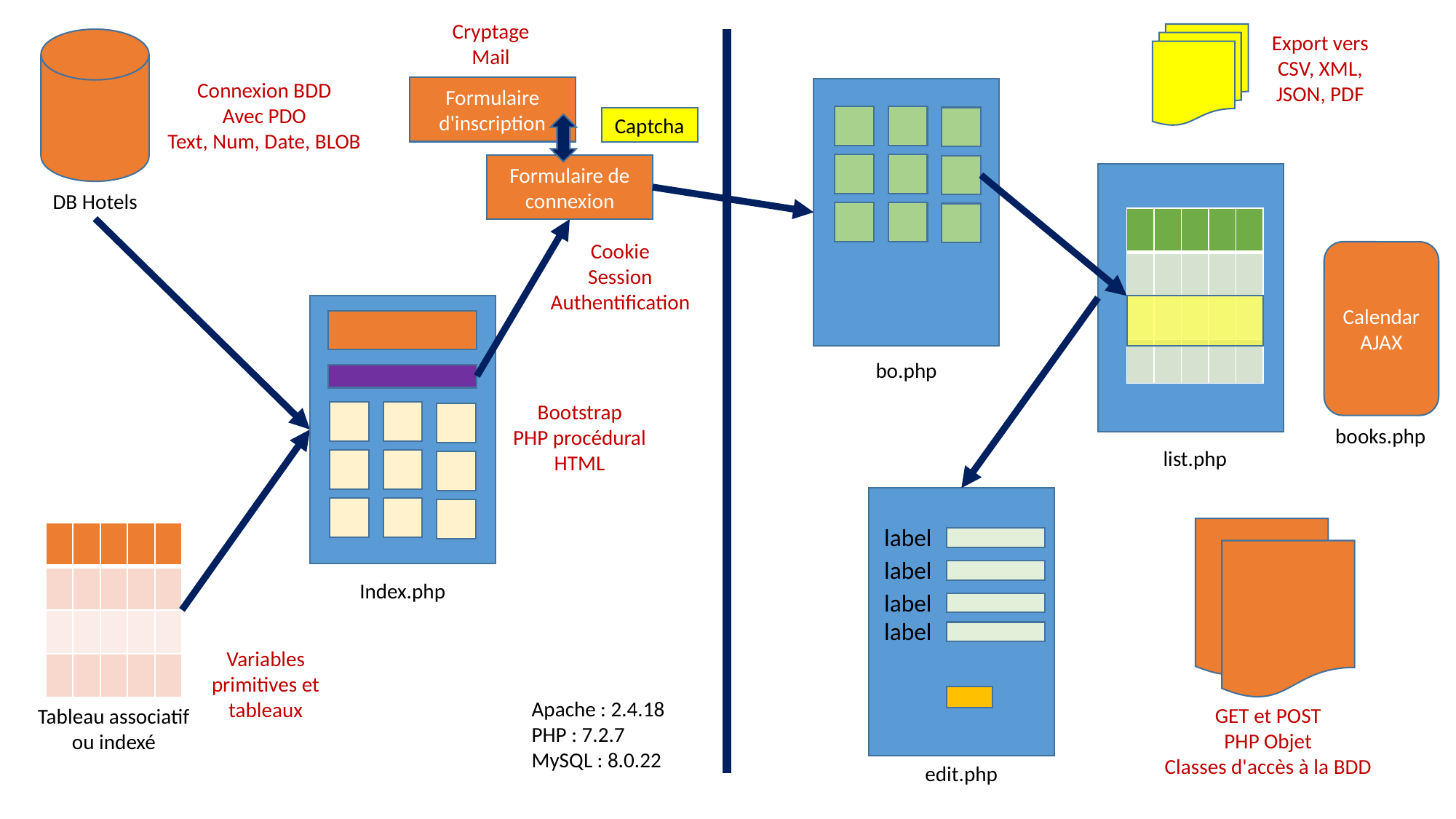

Cryptage
Mail
Export vers CSV, XML, JSON, PDF

DB Hotels
Connexion BDD
Avec PDO
Text, Num, Date, BLOB
Formulaire d'inscription

Captcha

Formulaire de connexion

|  |  |  |  |  |
| --- | --- | --- | --- | --- |
|  |  |  |  |  |
|  |  |  |  |  |
|  |  |  |  |  |
Cookie
Session
Authentification
Calendar
AJAX

Index.php

bo.php
Bootstrap
PHP procédural
HTML
books.php
list.php

label

|  |  |  |  |  |
| --- | --- | --- | --- | --- |
|  |  |  |  |  |
|  |  |  |  |  |
|  |  |  |  |  |

label

label

label

Variables primitives et tableaux

Apache : 2.4.18
PHP : 7.2.7
MySQL : 8.0.22
GET et POST
PHP Objet
Classes d'accès à la BDD
Tableau associatif
ou indexé
edit.php